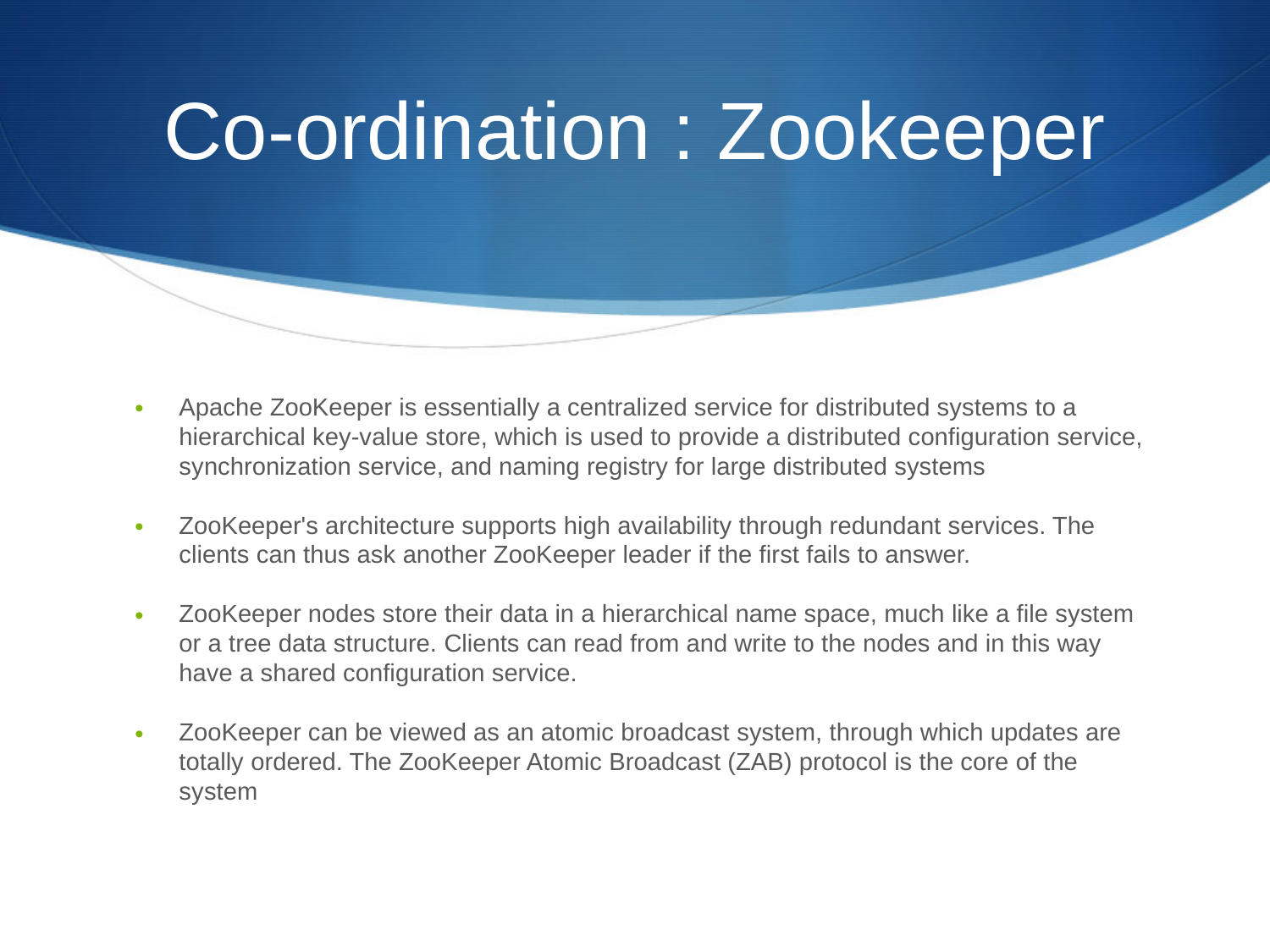

# Co-ordination : Zookeeper
Apache ZooKeeper is essentially a centralized service for distributed systems to a hierarchical key-value store, which is used to provide a distributed configuration service, synchronization service, and naming registry for large distributed systems

ZooKeeper's architecture supports high availability through redundant services. The clients can thus ask another ZooKeeper leader if the first fails to answer.

ZooKeeper nodes store their data in a hierarchical name space, much like a file system or a tree data structure. Clients can read from and write to the nodes and in this way have a shared configuration service.

ZooKeeper can be viewed as an atomic broadcast system, through which updates are totally ordered. The ZooKeeper Atomic Broadcast (ZAB) protocol is the core of the system